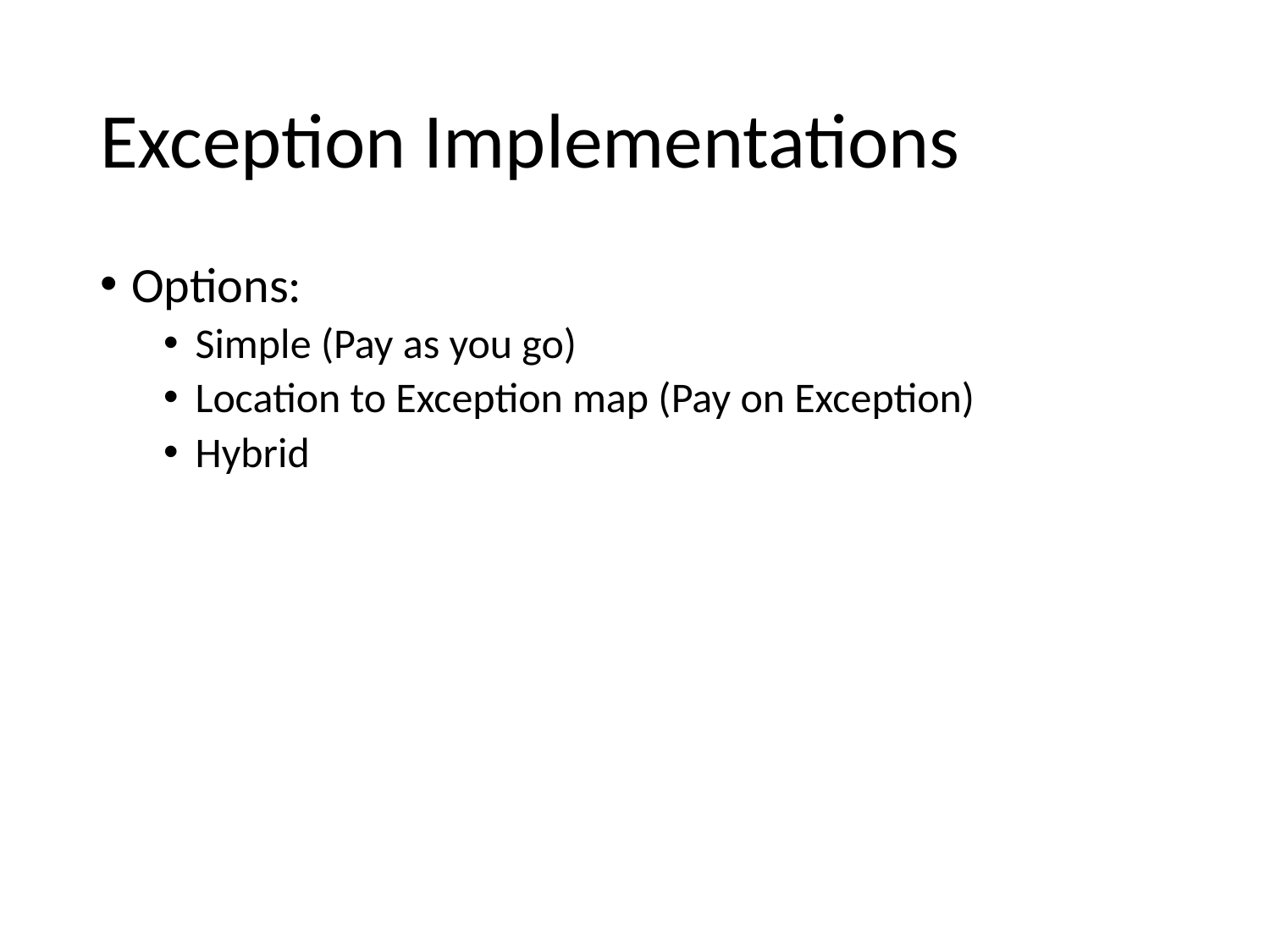

# Exception Implementations
Options:
Simple (Pay as you go)
Location to Exception map (Pay on Exception)
Hybrid